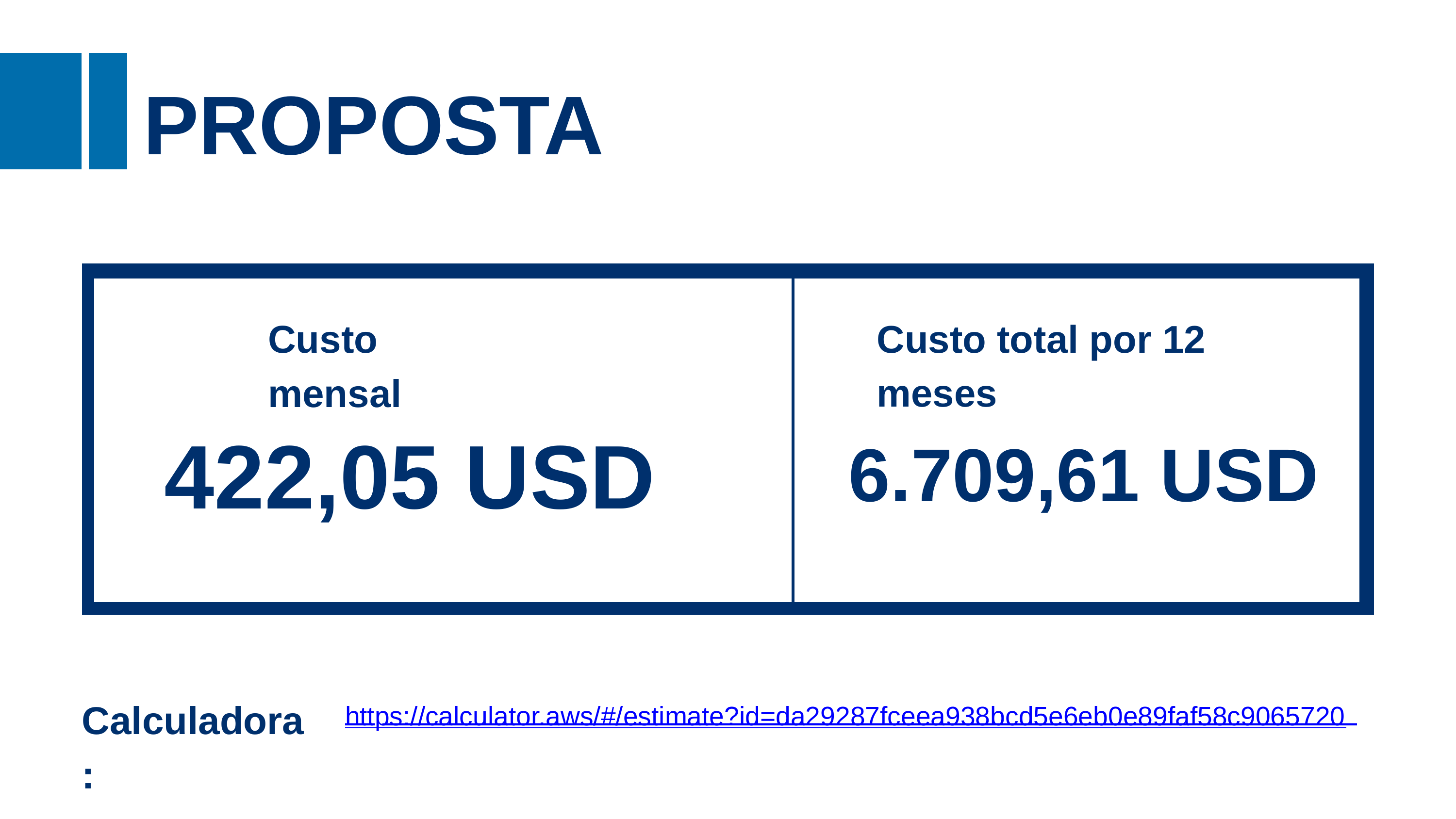

PROPOSTA

Custo mensal
Custo total por 12 meses
422,05 USD
6.709,61 USD
Calculadora:
https://calculator.aws/#/estimate?id=da29287fceea938bcd5e6eb0e89faf58c9065720